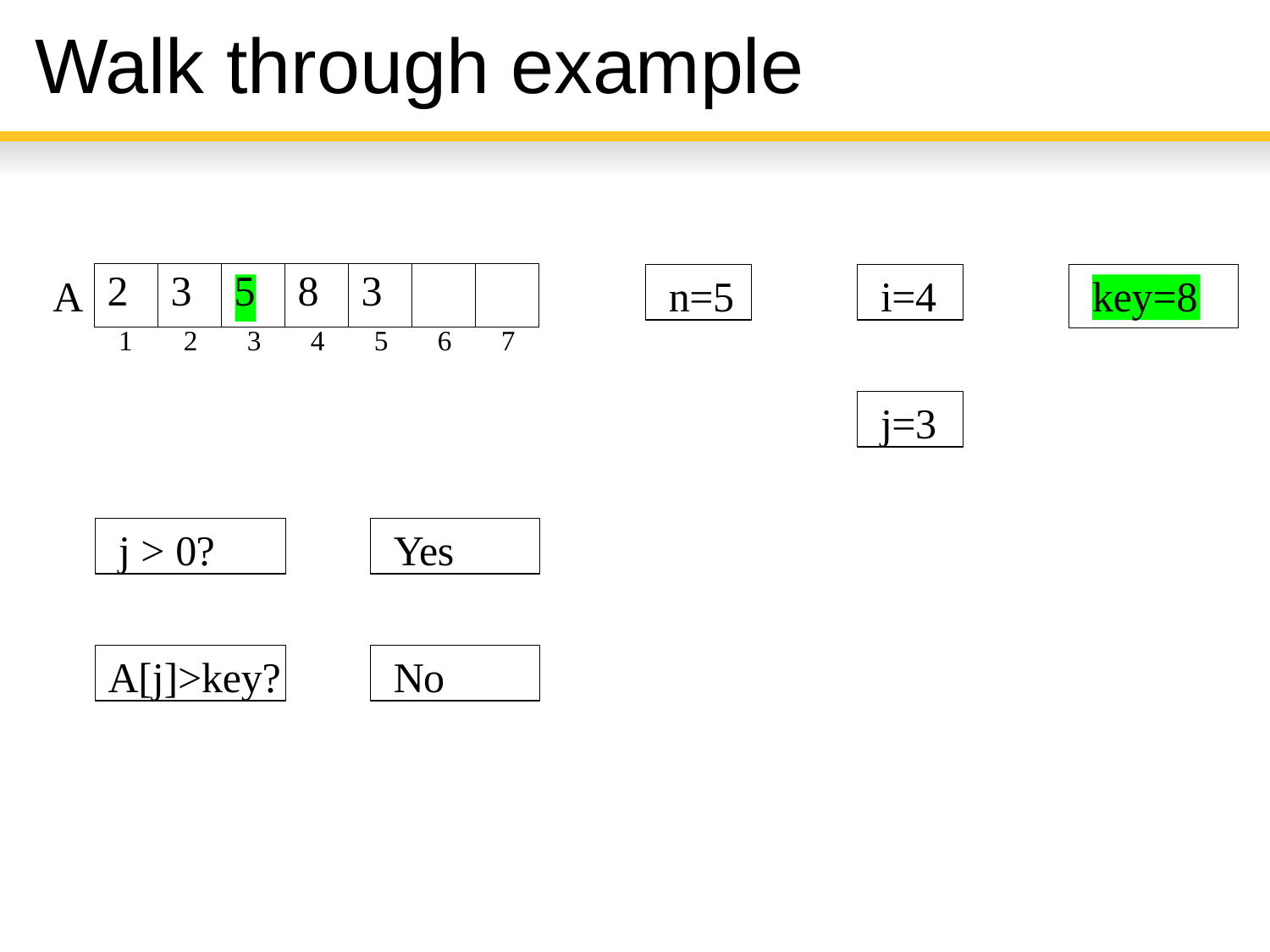

# Walk through example
| 2 | 3 | 5 | 8 | 3 |  |  |
| --- | --- | --- | --- | --- | --- | --- |
n=5
i=4

A

key=8
1	2	3	4	5	6	7
j=3
j > 0?
Yes
A[j]>key?
No